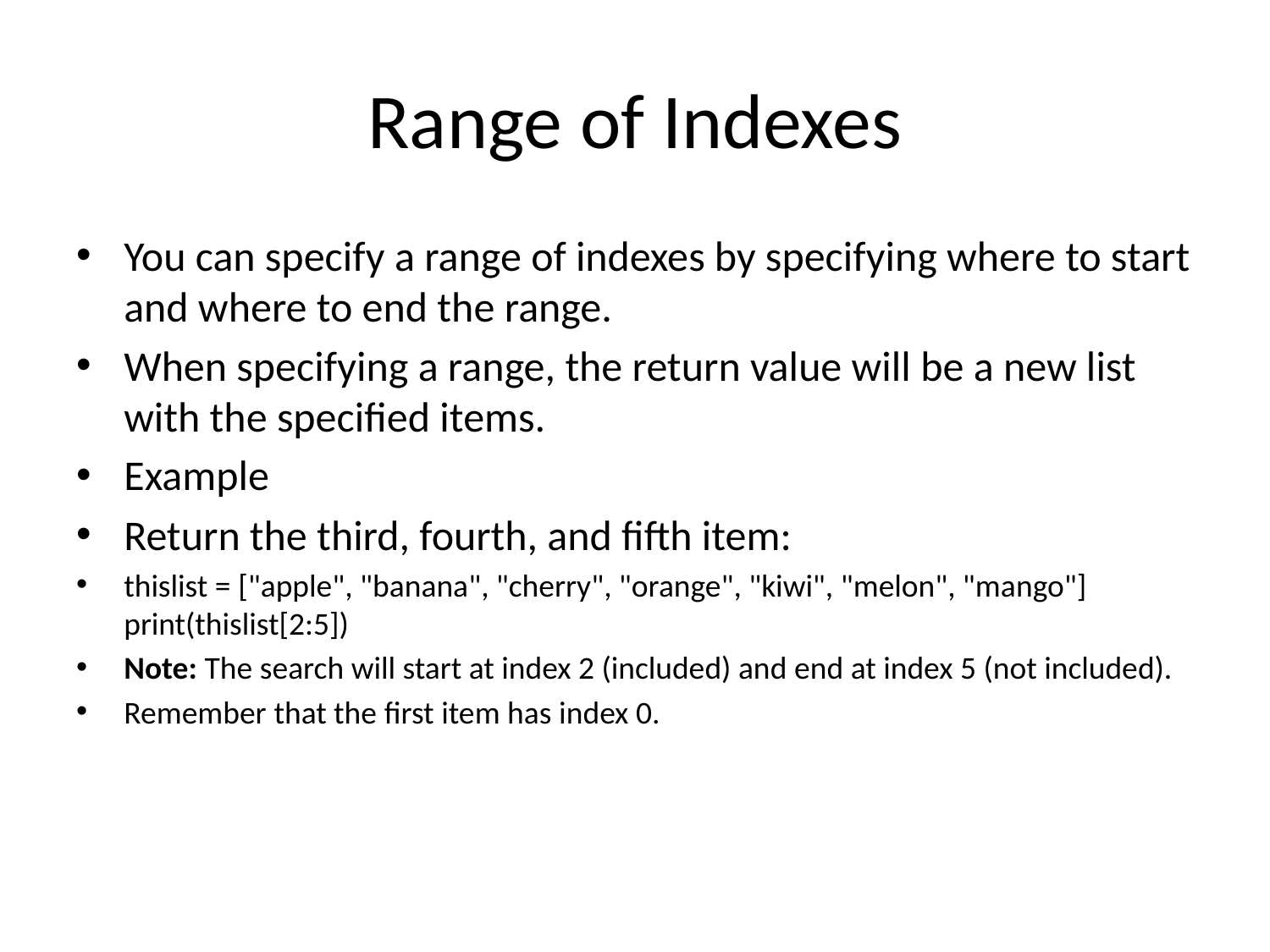

# Range of Indexes
You can specify a range of indexes by specifying where to start and where to end the range.
When specifying a range, the return value will be a new list with the specified items.
Example
Return the third, fourth, and fifth item:
thislist = ["apple", "banana", "cherry", "orange", "kiwi", "melon", "mango"]
print(thislist[2:5])
Note: The search will start at index 2 (included) and end at index 5 (not included).
Remember that the first item has index 0.